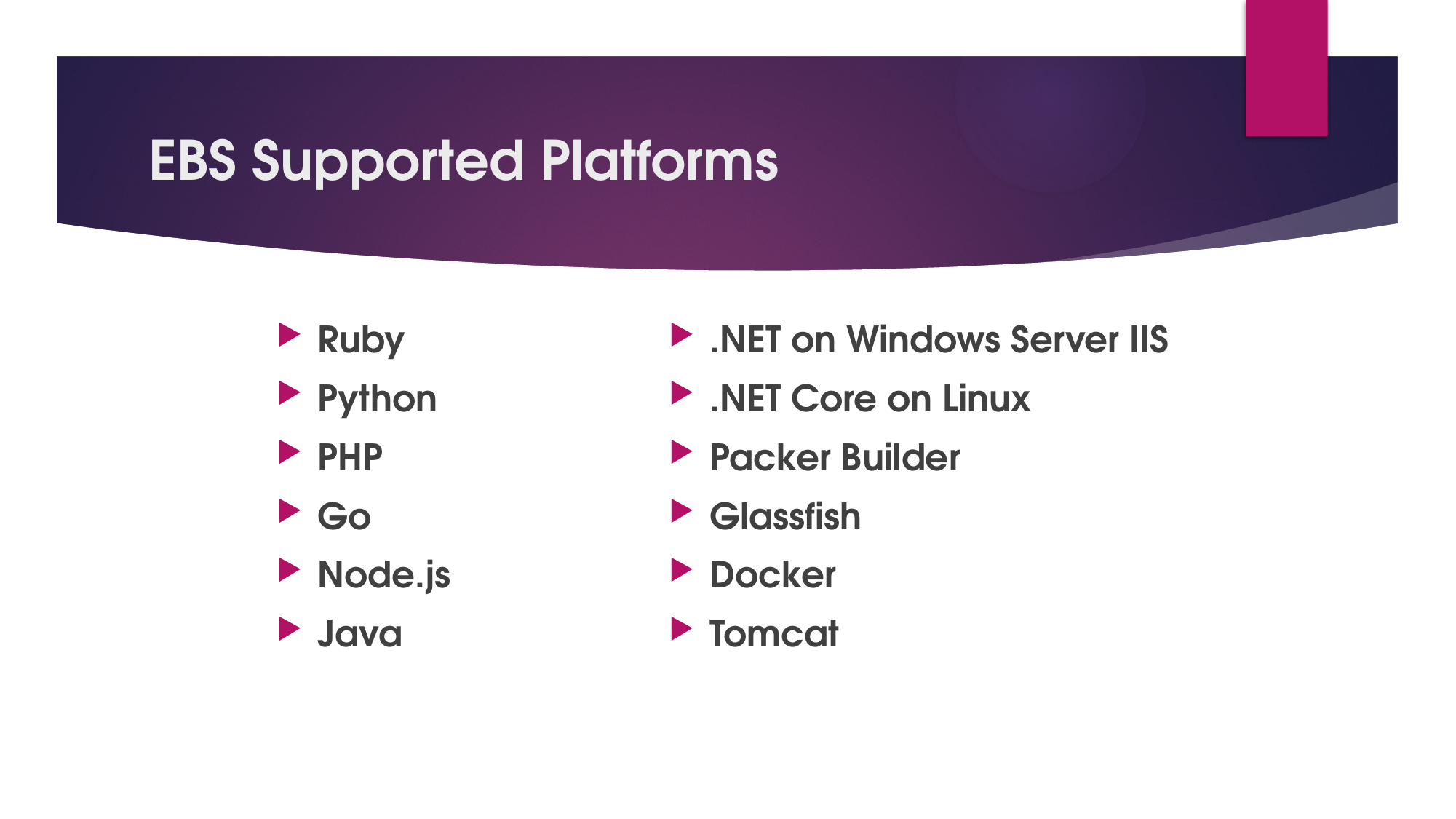

# EBS Supported Platforms
Ruby
Python
PHP
Go
Node.js
Java

.NET on Windows Server IIS
.NET Core on Linux
Packer Builder
Glassfish
Docker
Tomcat